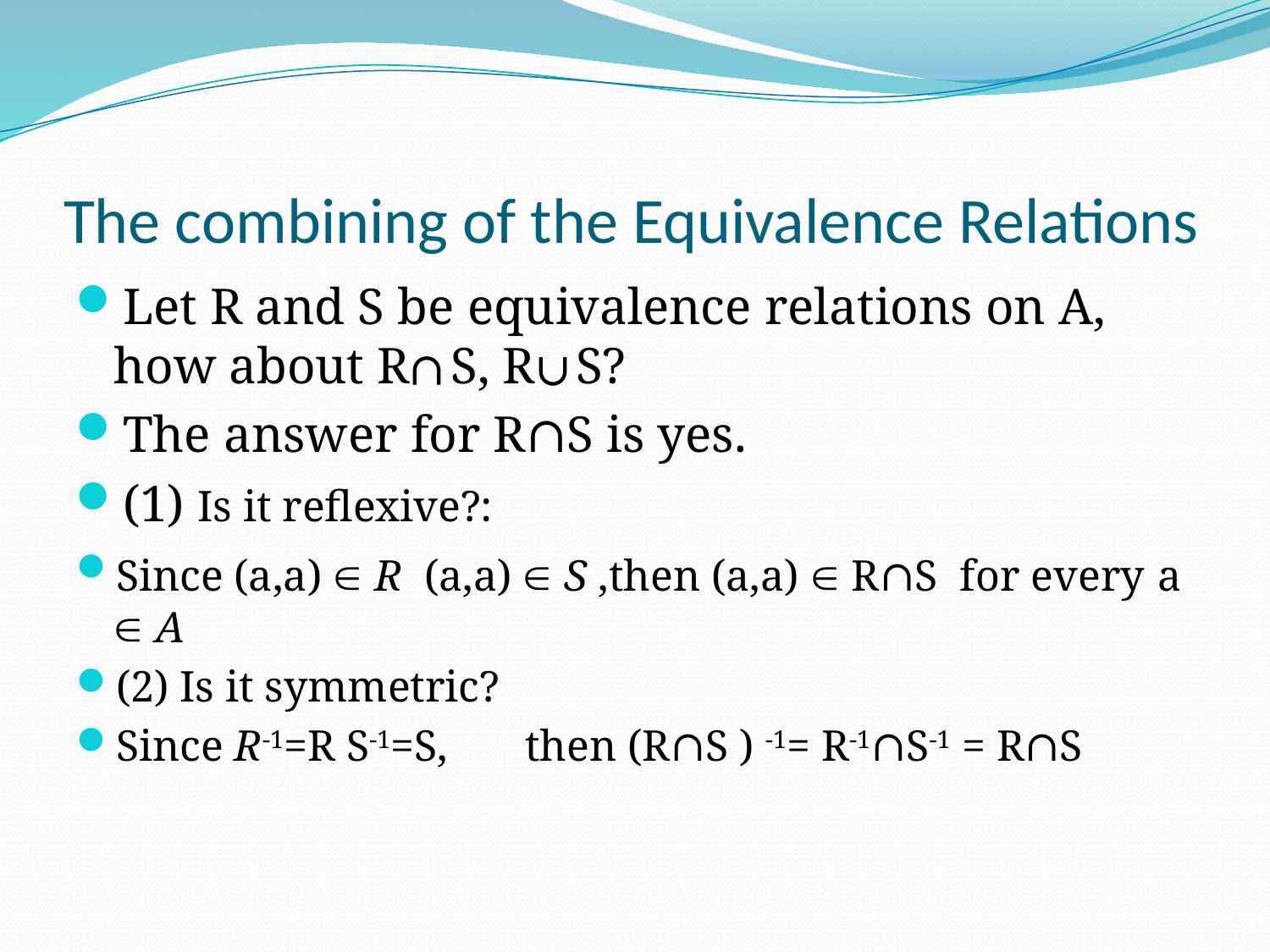

# The combining of the Equivalence Relations
Let R and S be equivalence relations on A, how about R∩S, R∪S?
The answer for R∩S is yes.
(1) Is it reflexive?:
Since (a,a) ∈ R  (a,a) ∈ S ,then (a,a) ∈ R∩S  for every a ∈ A
(2) Is it symmetric?
Since R-1=R S-1=S,       then (R∩S ) -1= R-1∩S-1 = R∩S